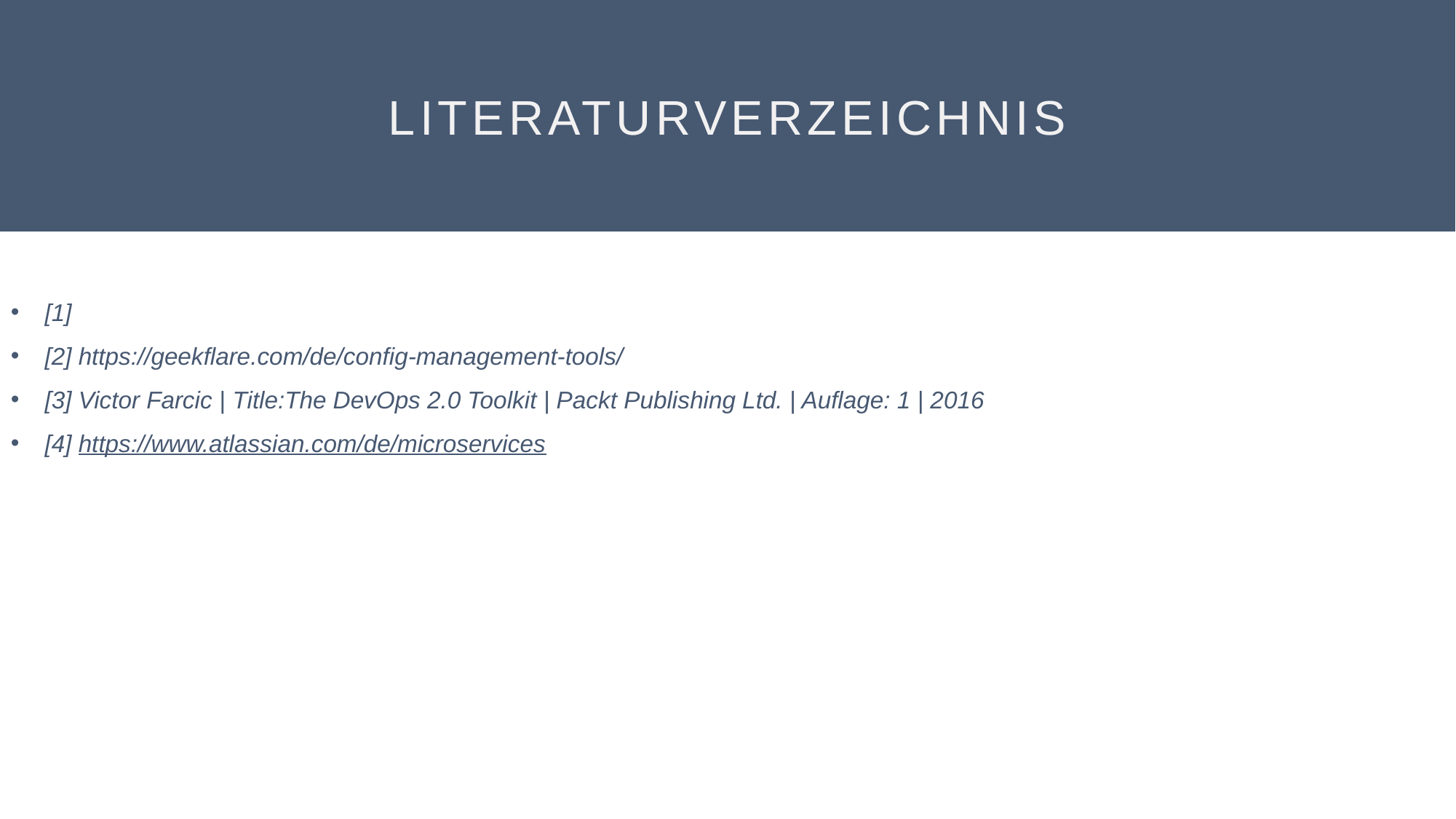

Literaturverzeichnis
[1]
[2] https://geekflare.com/de/config-management-tools/
[3] Victor Farcic | Title:The DevOps 2.0 Toolkit | Packt Publishing Ltd. | Auflage: 1 | 2016
[4] https://www.atlassian.com/de/microservices